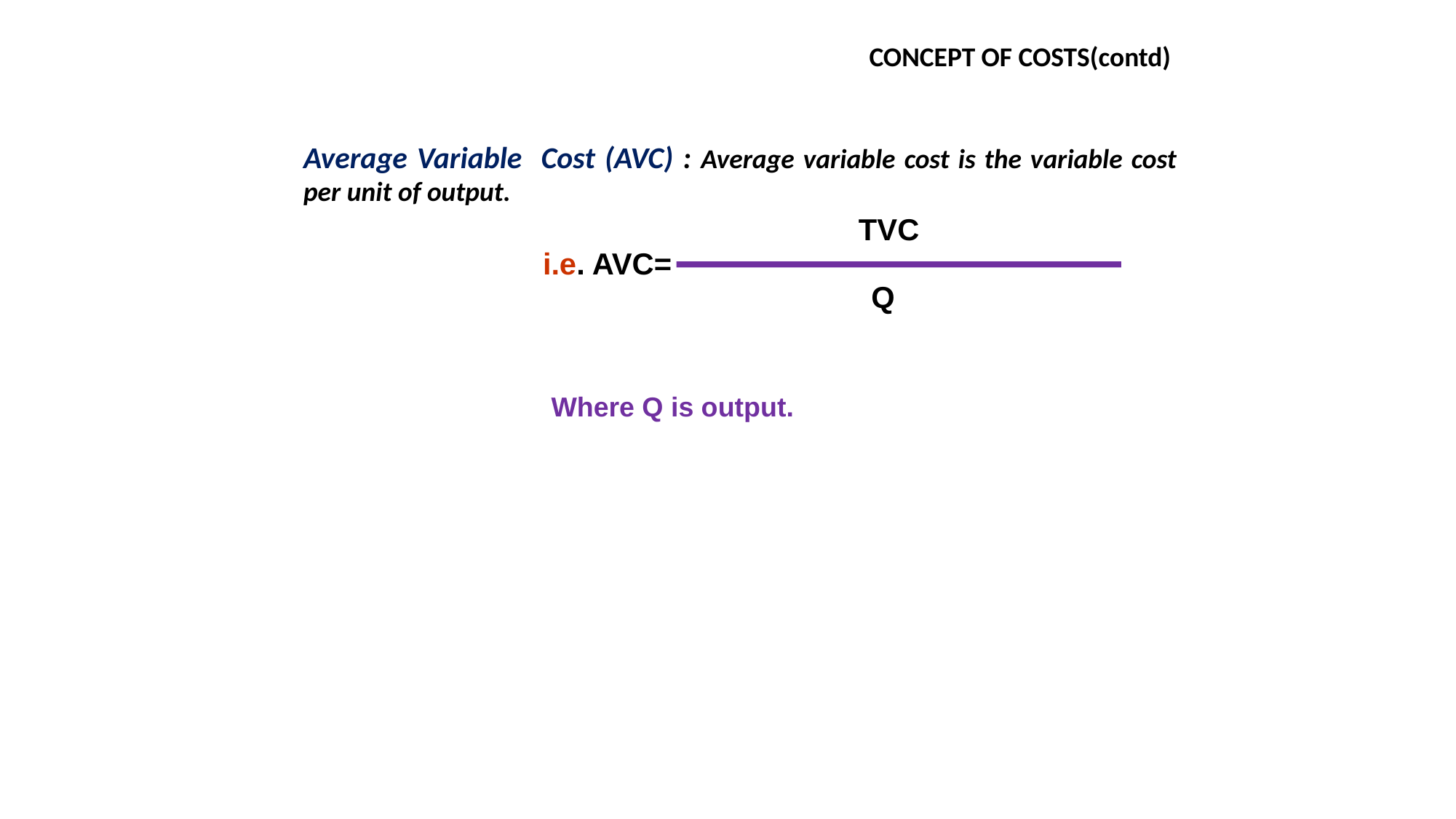

CONCEPT OF COSTS(contd)

Average Variable  Cost (AVC) : Average variable cost is the variable cost per unit of output.

TVC
i.e. AVC=

        Q
Where Q is output.